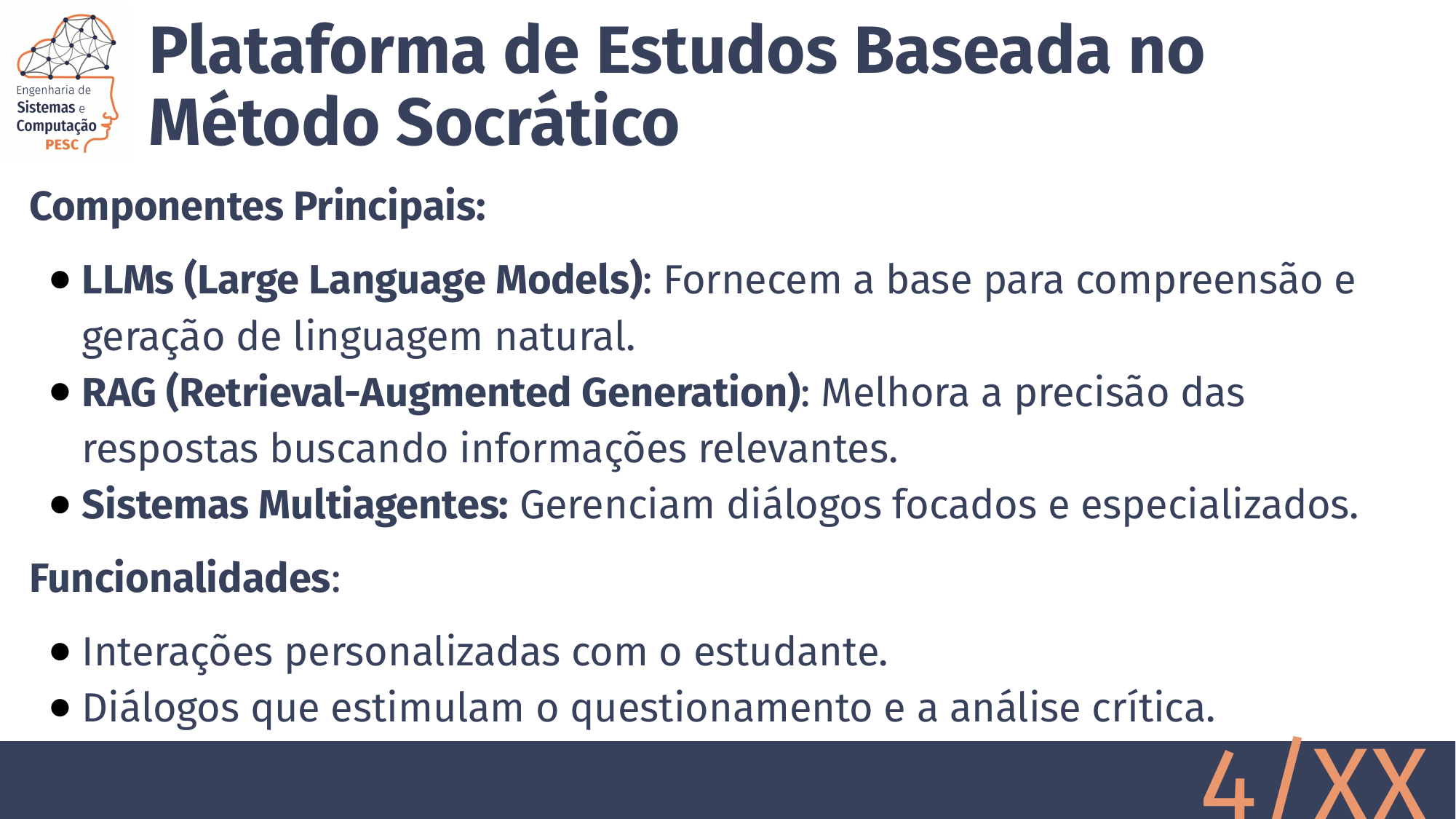

# Plataforma de Estudos Baseada no Método Socrático
Componentes Principais:
LLMs (Large Language Models): Fornecem a base para compreensão e geração de linguagem natural.
RAG (Retrieval-Augmented Generation): Melhora a precisão das respostas buscando informações relevantes.
Sistemas Multiagentes: Gerenciam diálogos focados e especializados.
Funcionalidades:
Interações personalizadas com o estudante.
Diálogos que estimulam o questionamento e a análise crítica.

4/XX